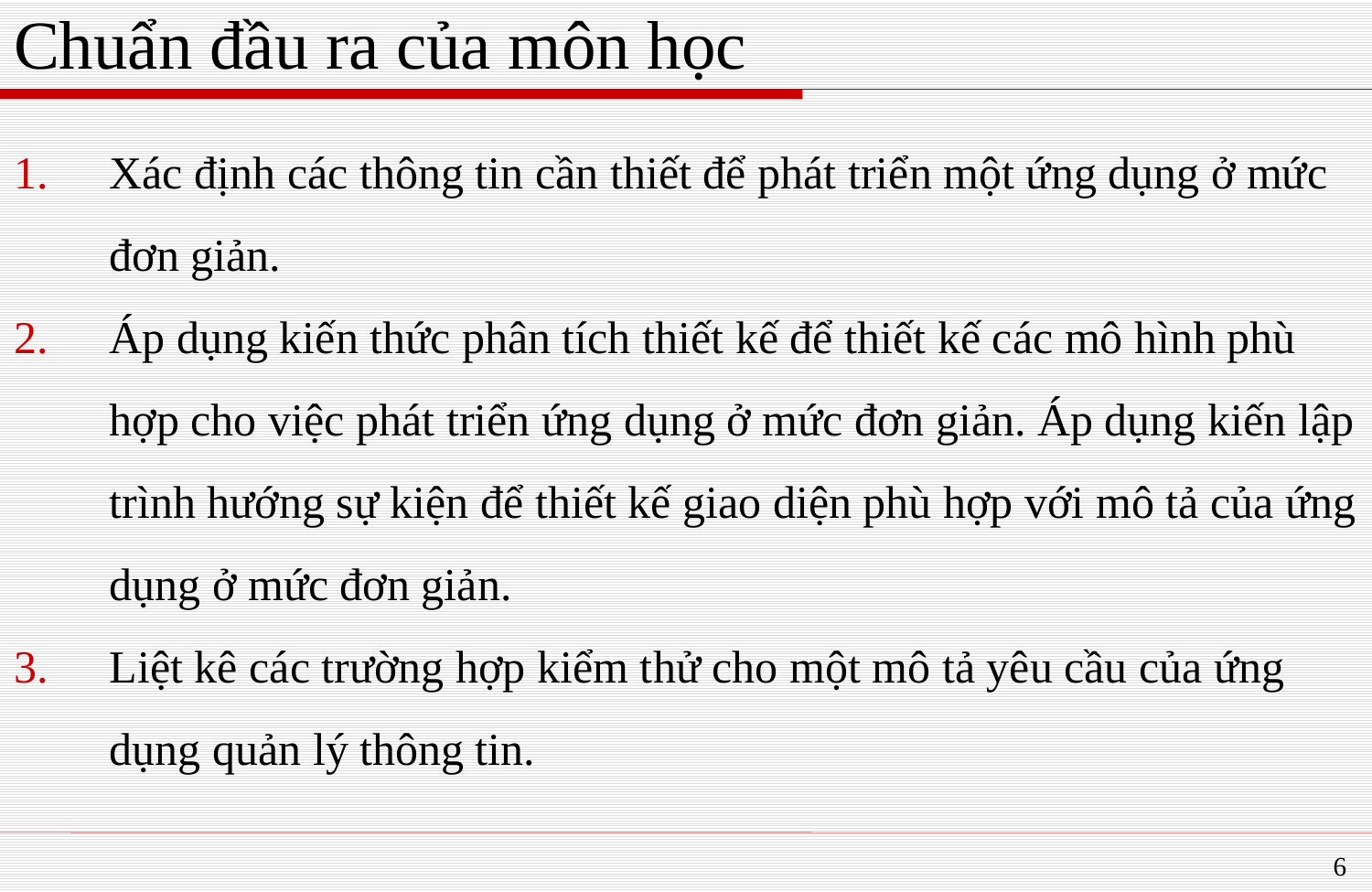

# Chuẩn đầu ra của môn học
Xác định các thông tin cần thiết để phát triển một ứng dụng ở mức đơn giản.
Áp dụng kiến thức phân tích thiết kế để thiết kế các mô hình phù hợp cho việc phát triển ứng dụng ở mức đơn giản. Áp dụng kiến lập trình hướng sự kiện để thiết kế giao diện phù hợp với mô tả của ứng dụng ở mức đơn giản.
Liệt kê các trường hợp kiểm thử cho một mô tả yêu cầu của ứng dụng quản lý thông tin.

6